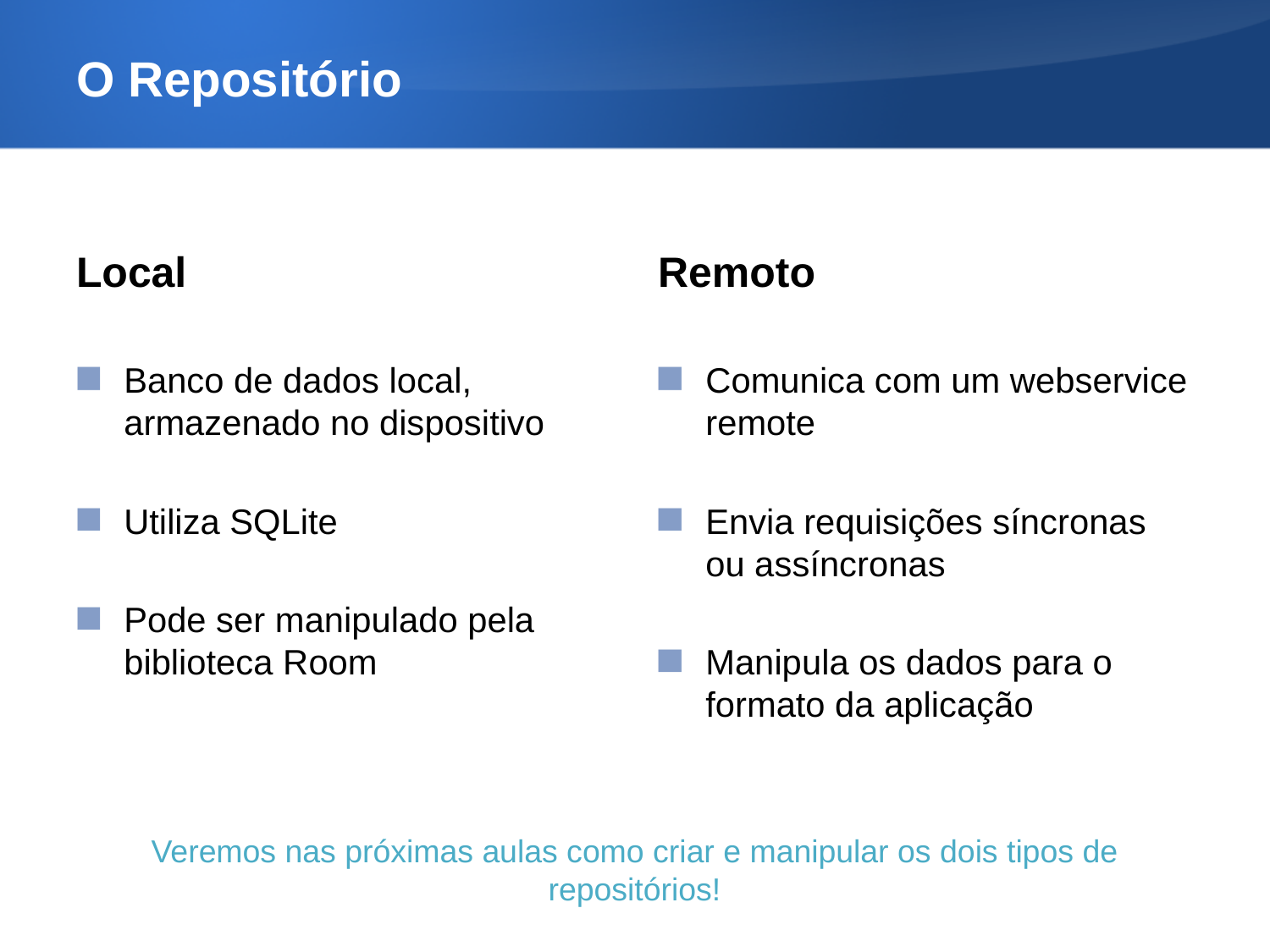

# O Repositório
Local
Remoto

Banco de dados local, armazenado no dispositivo

Utiliza SQLite

Pode ser manipulado pela biblioteca Room

Comunica com um webservice remote

Envia requisições síncronas ou assíncronas

Manipula os dados para o formato da aplicação
Veremos nas próximas aulas como criar e manipular os dois tipos de repositórios!